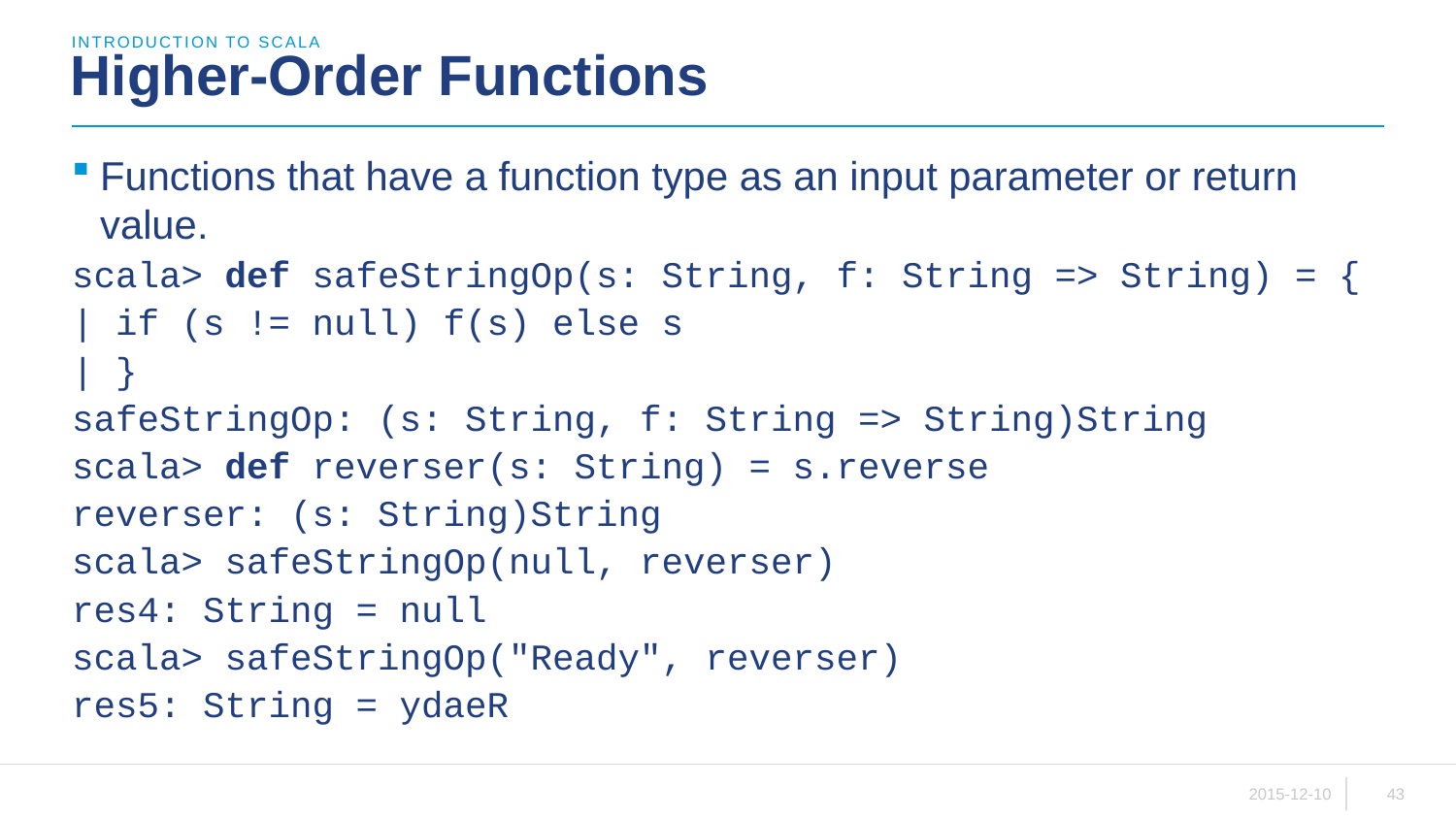

introduction to scala
# Higher-Order Functions
Functions that have a function type as an input parameter or return value.
scala> def safeStringOp(s: String, f: String => String) = {
| if (s != null) f(s) else s
| }
safeStringOp: (s: String, f: String => String)String
scala> def reverser(s: String) = s.reverse
reverser: (s: String)String
scala> safeStringOp(null, reverser)
res4: String = null
scala> safeStringOp("Ready", reverser)
res5: String = ydaeR